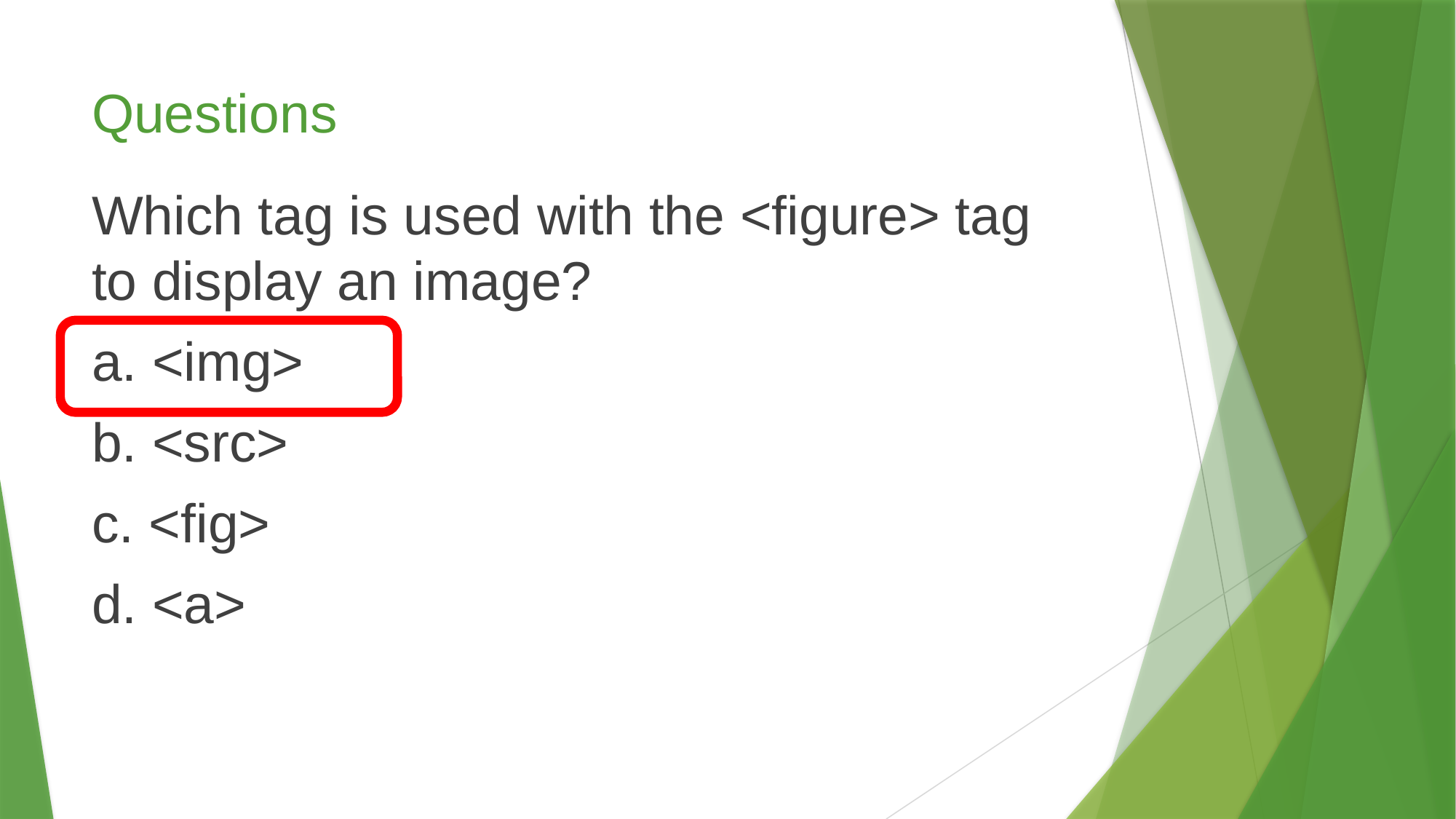

# Questions
Which tag is used with the <figure> tag to display an image?
a. <img>
b. <src>
c. <fig>
d. <a>